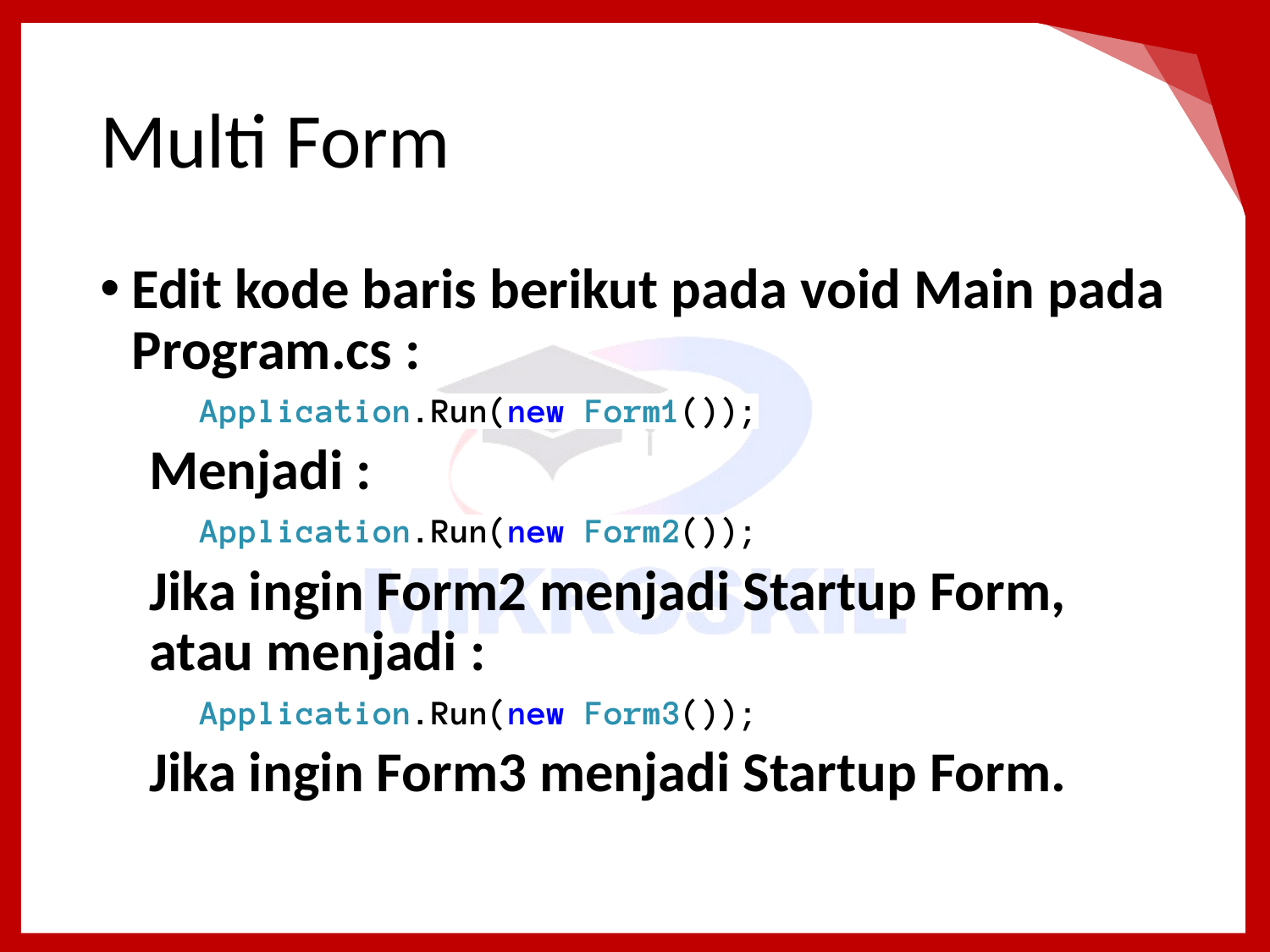

# Multi Form
Edit kode baris berikut pada void Main pada Program.cs :
Application.Run(new Form1());
Menjadi :
Application.Run(new Form2());
Jika ingin Form2 menjadi Startup Form, atau menjadi :
Application.Run(new Form3());
Jika ingin Form3 menjadi Startup Form.